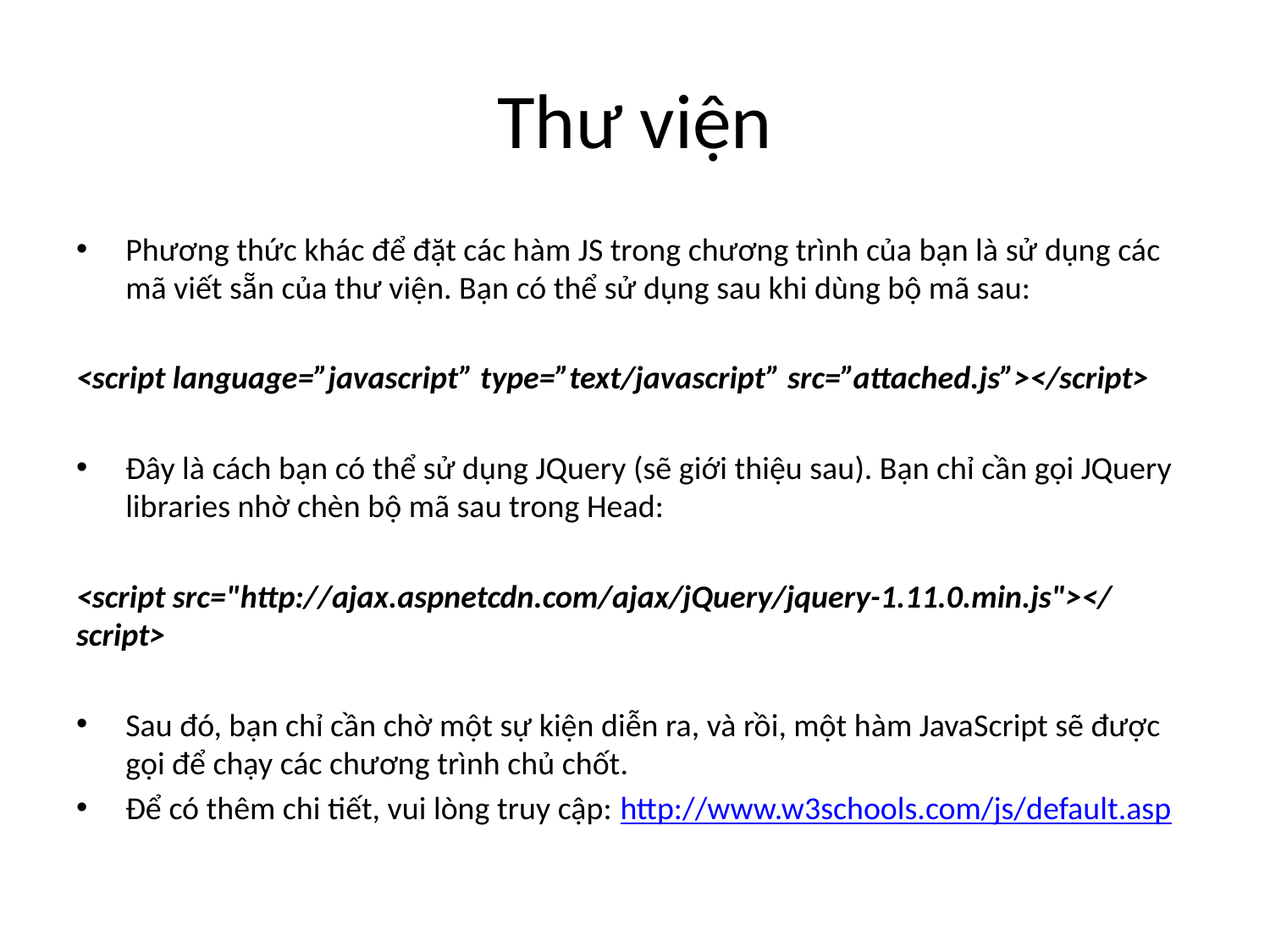

# Thư viện
Phương thức khác để đặt các hàm JS trong chương trình của bạn là sử dụng các mã viết sẵn của thư viện. Bạn có thể sử dụng sau khi dùng bộ mã sau:

<script language=”javascript” type=”text/javascript” src=”attached.js”></script>

Đây là cách bạn có thể sử dụng JQuery (sẽ giới thiệu sau). Bạn chỉ cần gọi JQuery libraries nhờ chèn bộ mã sau trong Head:

<script src="http://ajax.aspnetcdn.com/ajax/jQuery/jquery-1.11.0.min.js"></script>

Sau đó, bạn chỉ cần chờ một sự kiện diễn ra, và rồi, một hàm JavaScript sẽ được gọi để chạy các chương trình chủ chốt.
Để có thêm chi tiết, vui lòng truy cập: http://www.w3schools.com/js/default.asp